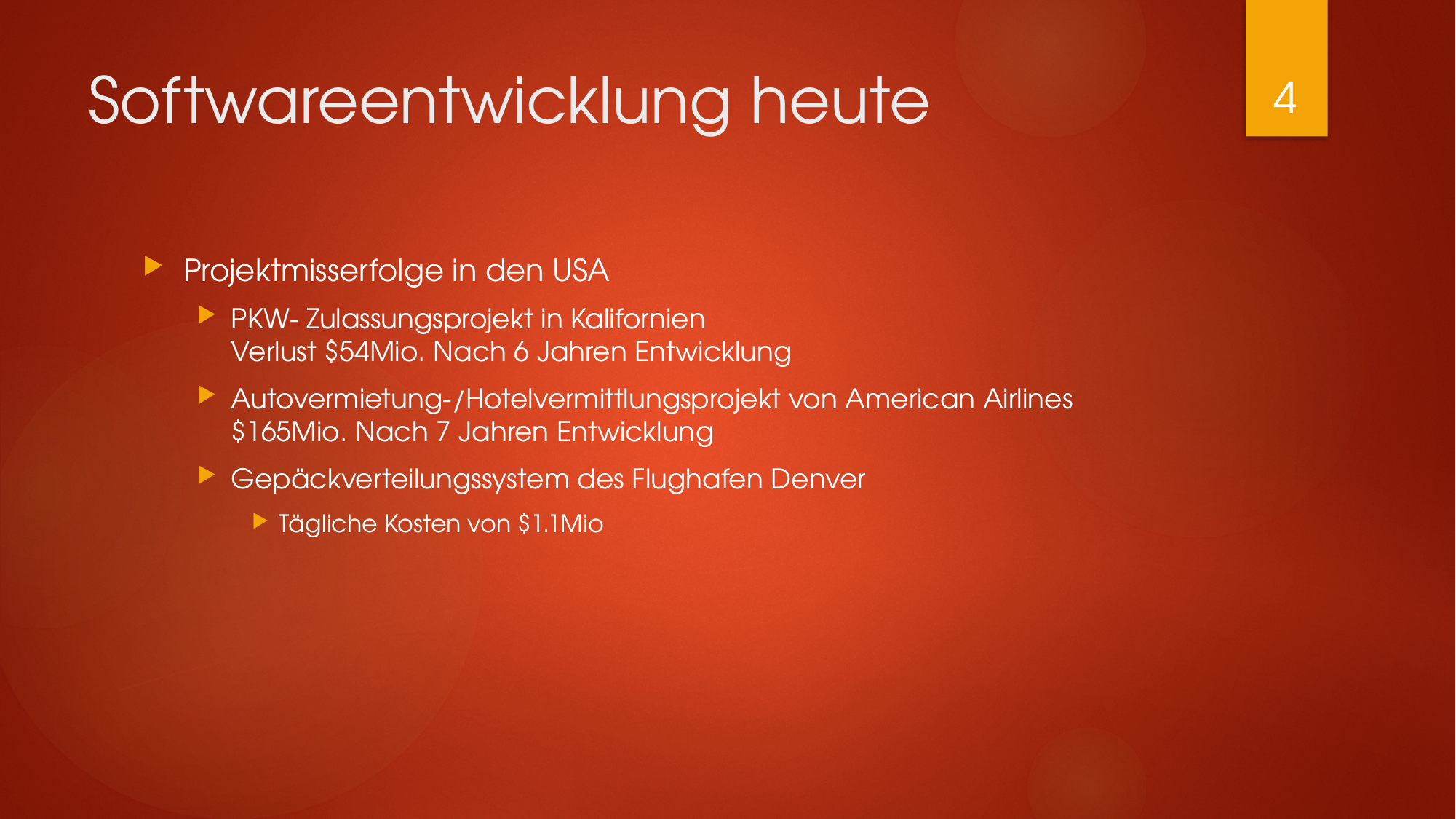

4
# Softwareentwicklung heute
Projektmisserfolge in den USA
PKW- Zulassungsprojekt in Kalifornien
Verlust $54Mio. Nach 6 Jahren Entwicklung
Autovermietung-/Hotelvermittlungsprojekt von American Airlines
$165Mio. Nach 7 Jahren Entwicklung
Gepäckverteilungssystem des Flughafen Denver
Tägliche Kosten von $1.1Mio